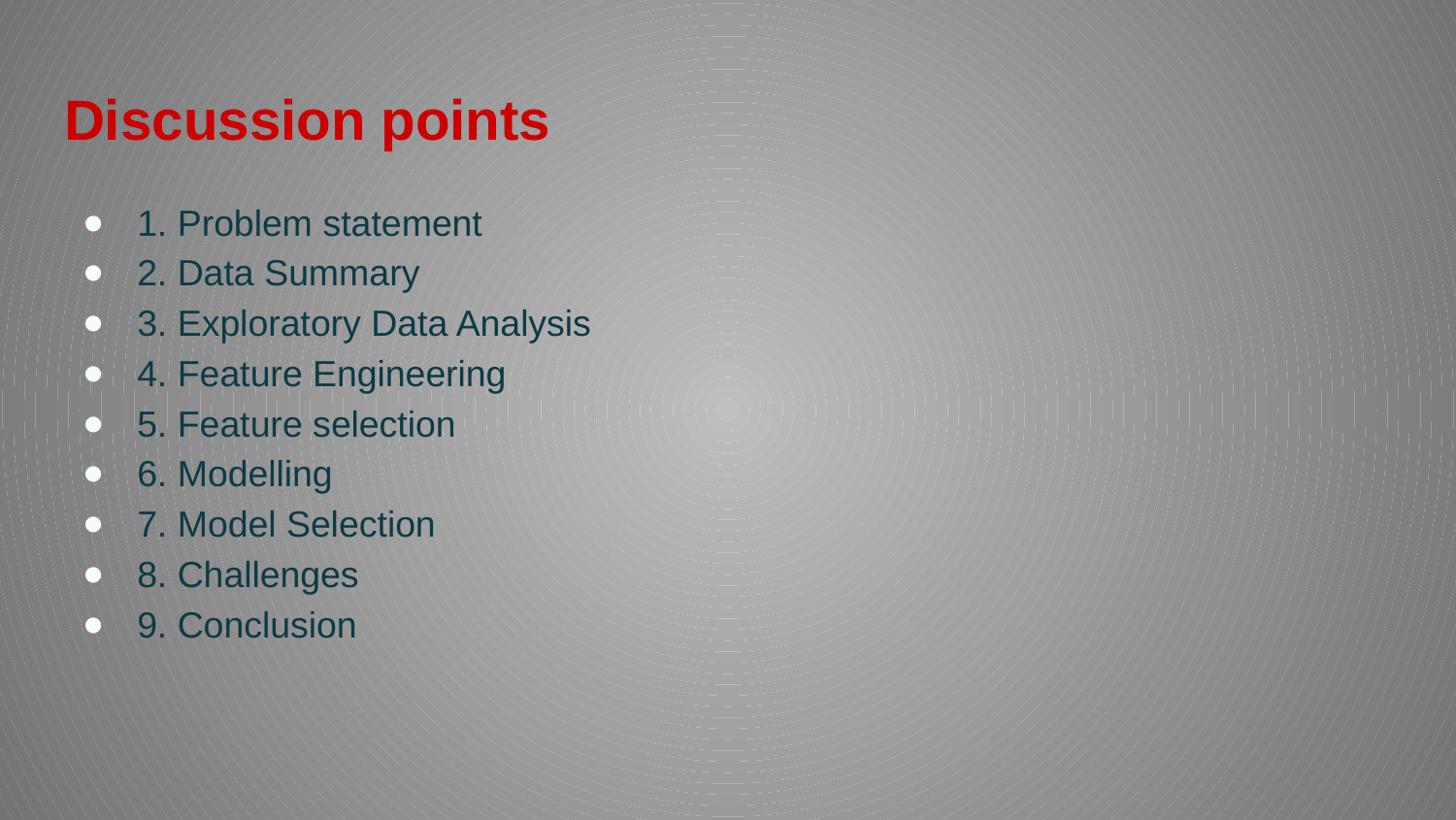

# Discussion points
1. Problem statement
2. Data Summary
3. Exploratory Data Analysis
4. Feature Engineering
5. Feature selection
6. Modelling
7. Model Selection
8. Challenges
9. Conclusion